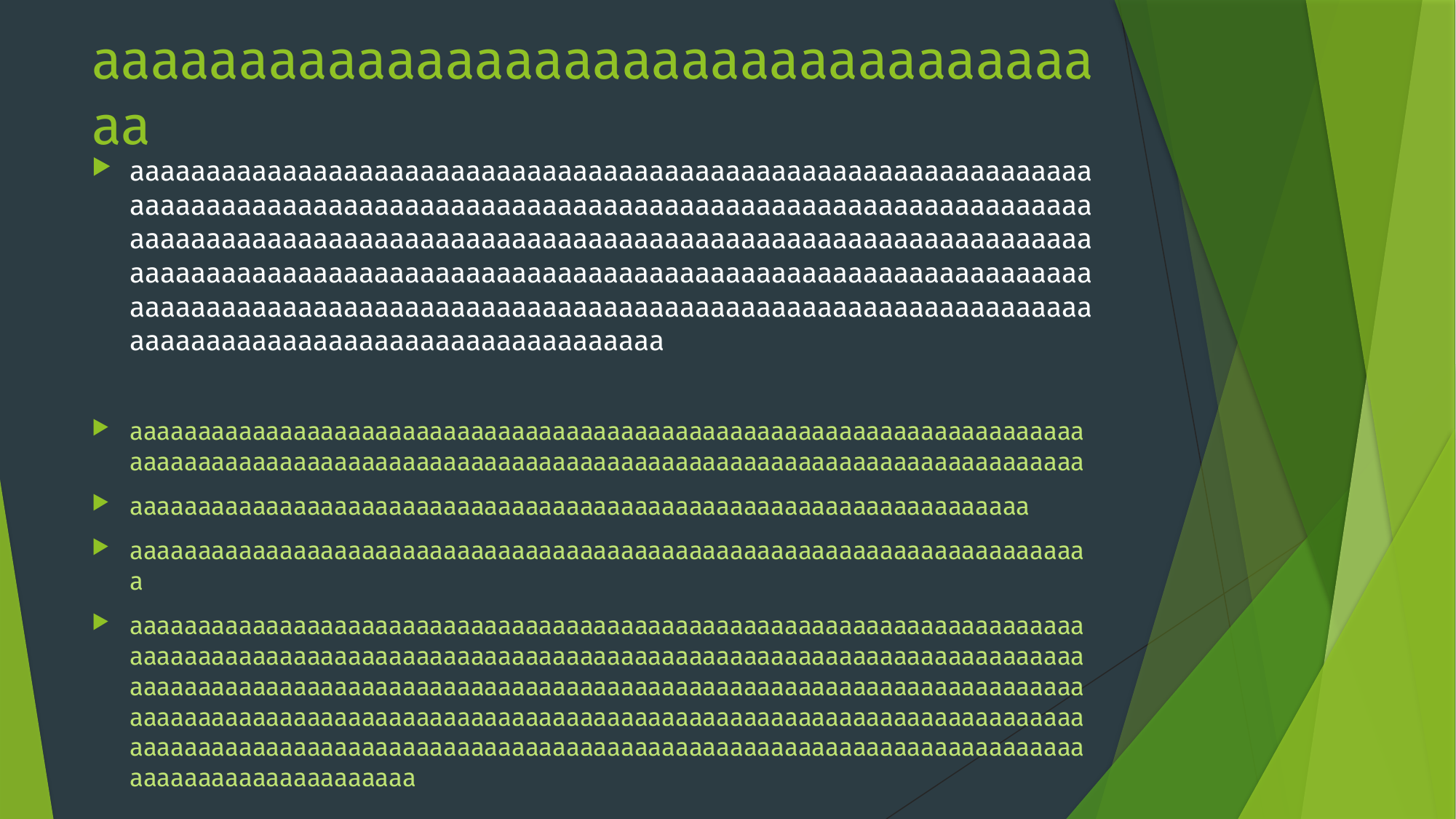

# aaaaaaaaaaaaaaaaaaaaaaaaaaaaaaaaaaaa
aaaaaaaaaaaaaaaaaaaaaaaaaaaaaaaaaaaaaaaaaaaaaaaaaaaaaaaaaaaaaaaaaaaaaaaaaaaaaaaaaaaaaaaaaaaaaaaaaaaaaaaaaaaaaaaaaaaaaaaaaaaaaaaaaaaaaaaaaaaaaaaaaaaaaaaaaaaaaaaaaaaaaaaaaaaaaaaaaaaaaaaaaaaaaaaaaaaaaaaaaaaaaaaaaaaaaaaaaaaaaaaaaaaaaaaaaaaaaaaaaaaaaaaaaaaaaaaaaaaaaaaaaaaaaaaaaaaaaaaaaaaaaaaaaaaaaaaaaaaaaaaaaaaaaaaaaaaaaaaaaaaaaaaaaaaaaaaaaaaaaaaaaaaaaa

aaaaaaaaaaaaaaaaaaaaaaaaaaaaaaaaaaaaaaaaaaaaaaaaaaaaaaaaaaaaaaaaaaaaaaaaaaaaaaaaaaaaaaaaaaaaaaaaaaaaaaaaaaaaaaaaaaaaaaaaaaaaaaaaaaaaaaaaaaaa
aaaaaaaaaaaaaaaaaaaaaaaaaaaaaaaaaaaaaaaaaaaaaaaaaaaaaaaaaaaaaaaaaa
aaaaaaaaaaaaaaaaaaaaaaaaaaaaaaaaaaaaaaaaaaaaaaaaaaaaaaaaaaaaaaaaaaaaaaa
aaaaaaaaaaaaaaaaaaaaaaaaaaaaaaaaaaaaaaaaaaaaaaaaaaaaaaaaaaaaaaaaaaaaaaaaaaaaaaaaaaaaaaaaaaaaaaaaaaaaaaaaaaaaaaaaaaaaaaaaaaaaaaaaaaaaaaaaaaaaaaaaaaaaaaaaaaaaaaaaaaaaaaaaaaaaaaaaaaaaaaaaaaaaaaaaaaaaaaaaaaaaaaaaaaaaaaaaaaaaaaaaaaaaaaaaaaaaaaaaaaaaaaaaaaaaaaaaaaaaaaaaaaaaaaaaaaaaaaaaaaaaaaaaaaaaaaaaaaaaaaaaaaaaaaaaaaaaaaaaaaaaaaaaaaaaaaaaaaaaaaaaaaaaaaaaaaaaaaaaaaaaaaaaaaa